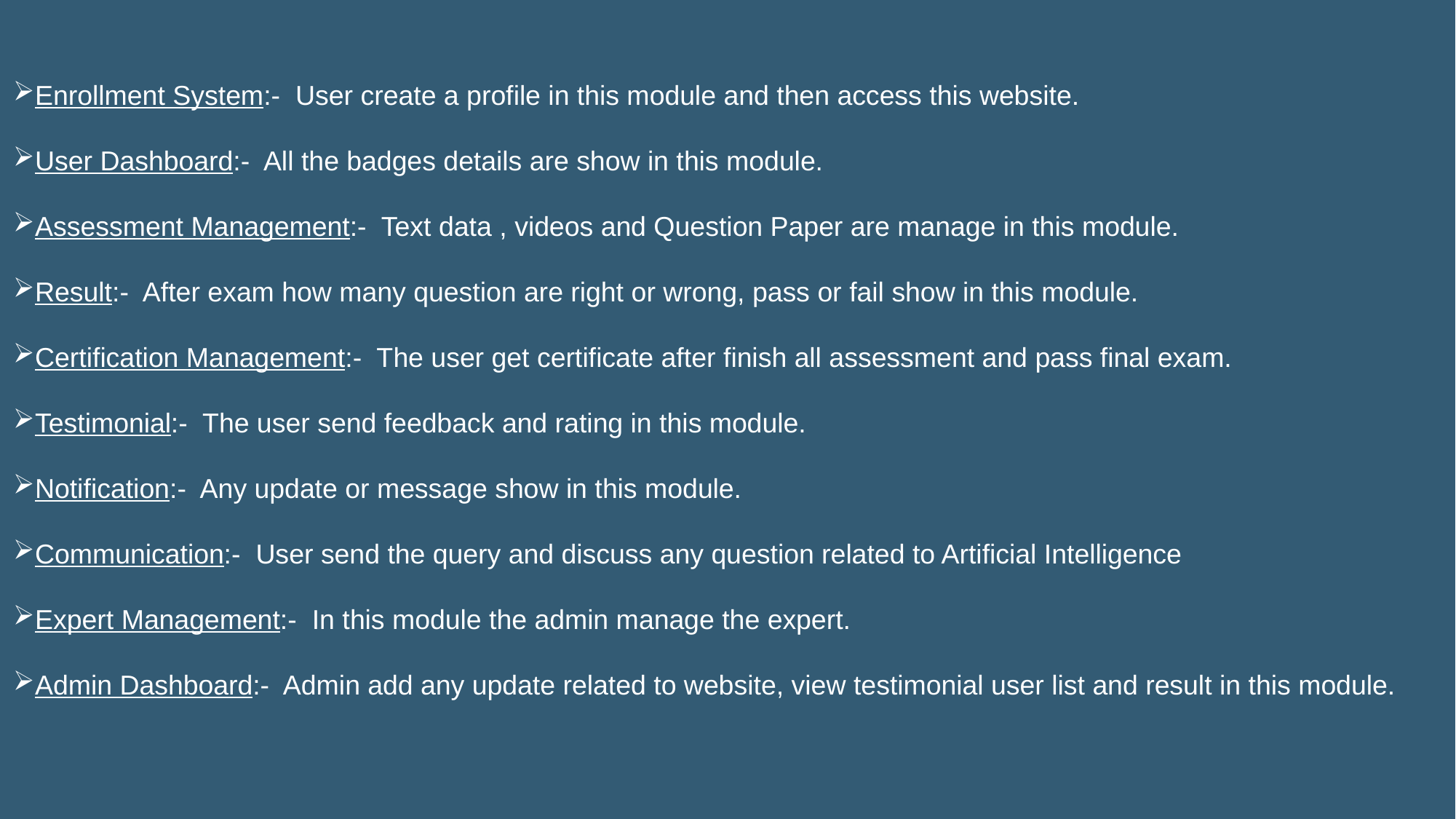

Enrollment System:-  User create a profile in this module and then access this website.

User Dashboard:-  All the badges details are show in this module.

Assessment Management:-  Text data , videos and Question Paper are manage in this module.

Result:-  After exam how many question are right or wrong, pass or fail show in this module.

Certification Management:-  The user get certificate after finish all assessment and pass final exam.

Testimonial:-  The user send feedback and rating in this module.

Notification:-  Any update or message show in this module.

Communication:-  User send the query and discuss any question related to Artificial Intelligence

Expert Management:-  In this module the admin manage the expert.

Admin Dashboard:-  Admin add any update related to website, view testimonial user list and result in this module.